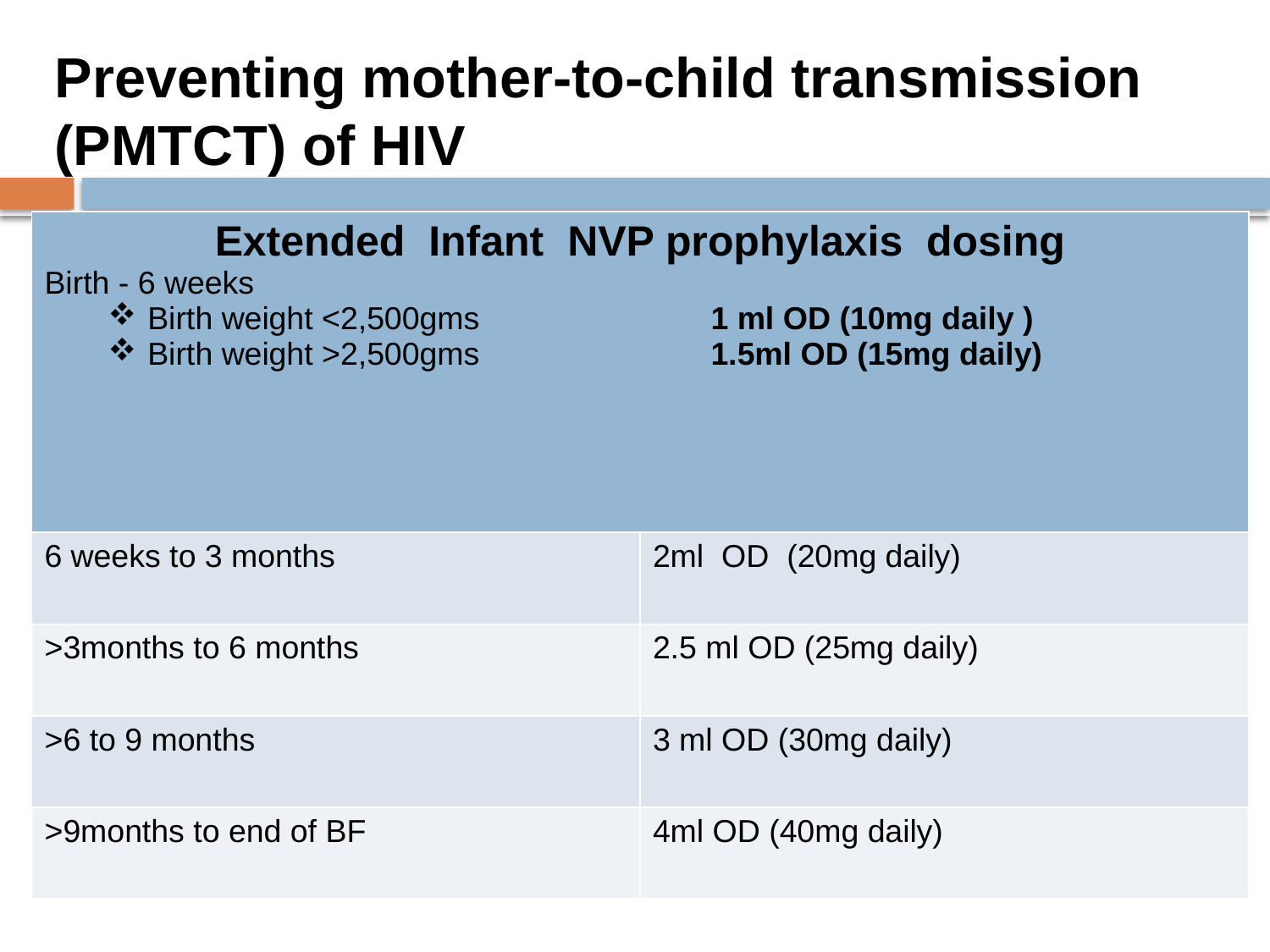

# Preventing mother-to-child transmission (PMTCT) of HIV
| Extended Infant NVP prophylaxis dosing Birth - 6 weeks Birth weight <2,500gms 1 ml OD (10mg daily ) Birth weight >2,500gms 1.5ml OD (15mg daily) |  |
| --- | --- |
| 6 weeks to 3 months | 2ml OD (20mg daily) |
| >3months to 6 months | 2.5 ml OD (25mg daily) |
| >6 to 9 months | 3 ml OD (30mg daily) |
| >9months to end of BF | 4ml OD (40mg daily) |